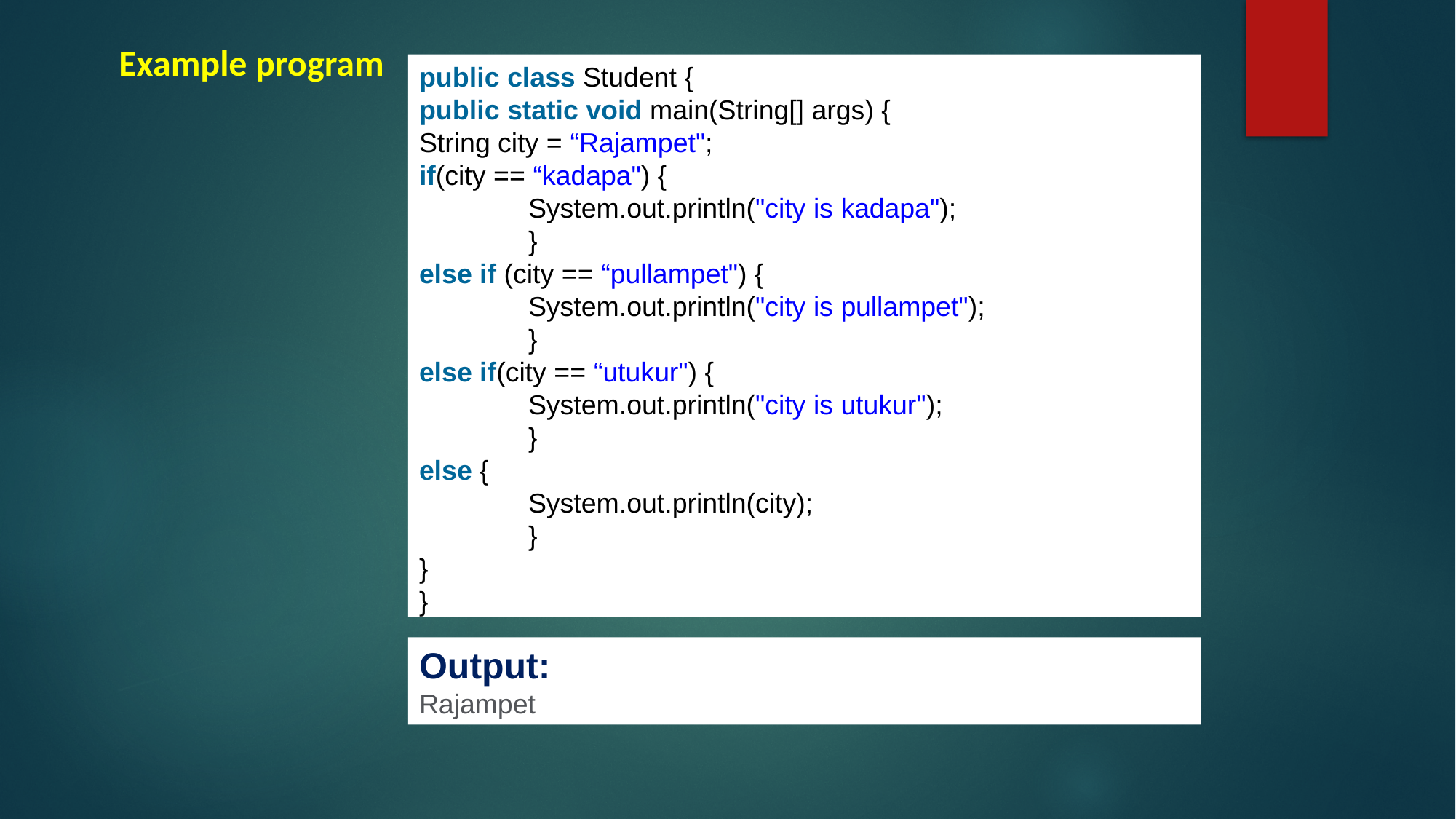

Example program
public class Student {
public static void main(String[] args) {
String city = “Rajampet";
if(city == “kadapa") {
	System.out.println("city is kadapa");
	}
else if (city == “pullampet") {
	System.out.println("city is pullampet");
	}
else if(city == “utukur") {
	System.out.println("city is utukur");
	}
else {
	System.out.println(city);
	}
}
}
Output:
Rajampet